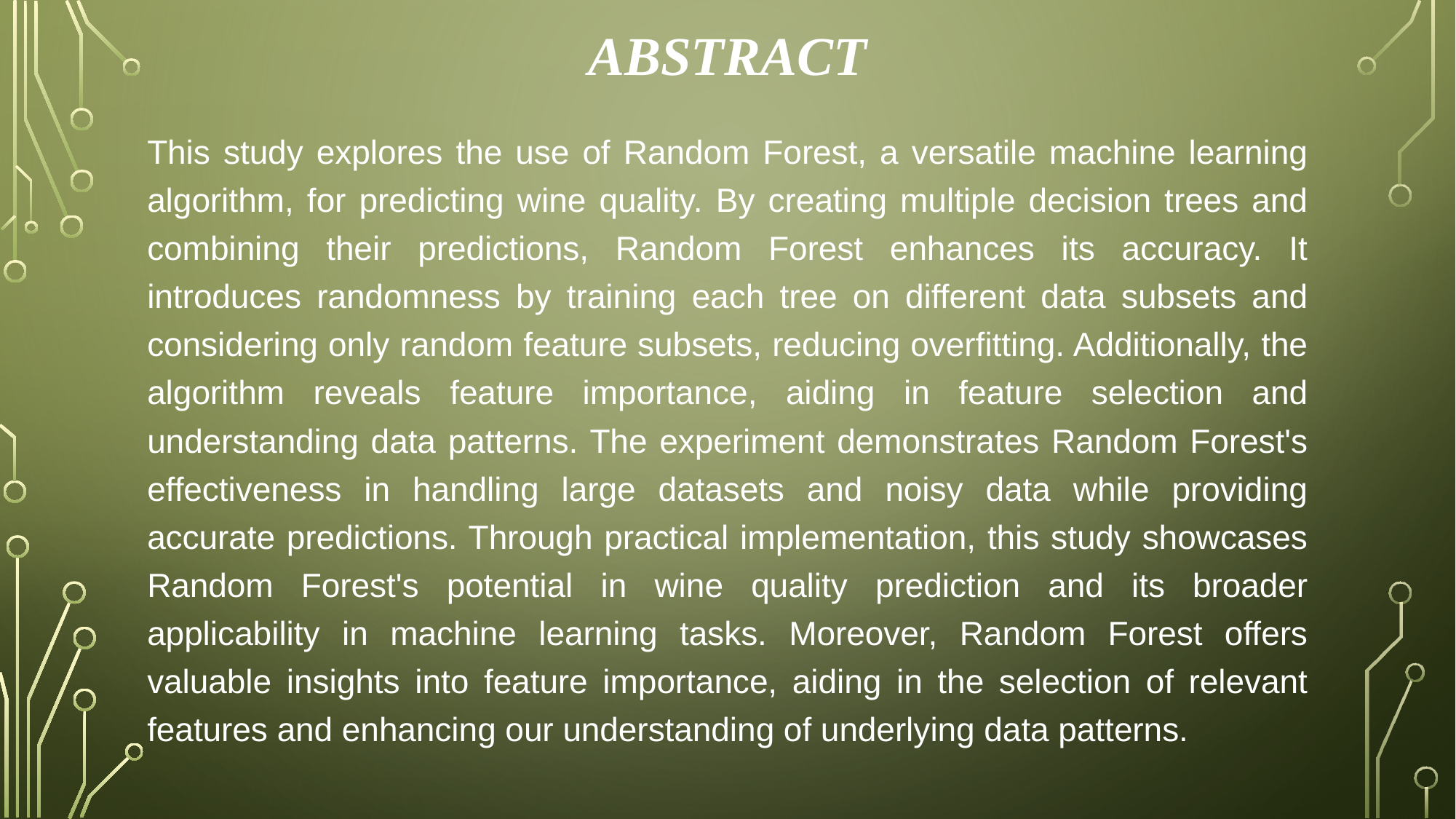

# ABSTRACT
This study explores the use of Random Forest, a versatile machine learning algorithm, for predicting wine quality. By creating multiple decision trees and combining their predictions, Random Forest enhances its accuracy. It introduces randomness by training each tree on different data subsets and considering only random feature subsets, reducing overfitting. Additionally, the algorithm reveals feature importance, aiding in feature selection and understanding data patterns. The experiment demonstrates Random Forest's effectiveness in handling large datasets and noisy data while providing accurate predictions. Through practical implementation, this study showcases Random Forest's potential in wine quality prediction and its broader applicability in machine learning tasks. Moreover, Random Forest offers valuable insights into feature importance, aiding in the selection of relevant features and enhancing our understanding of underlying data patterns.